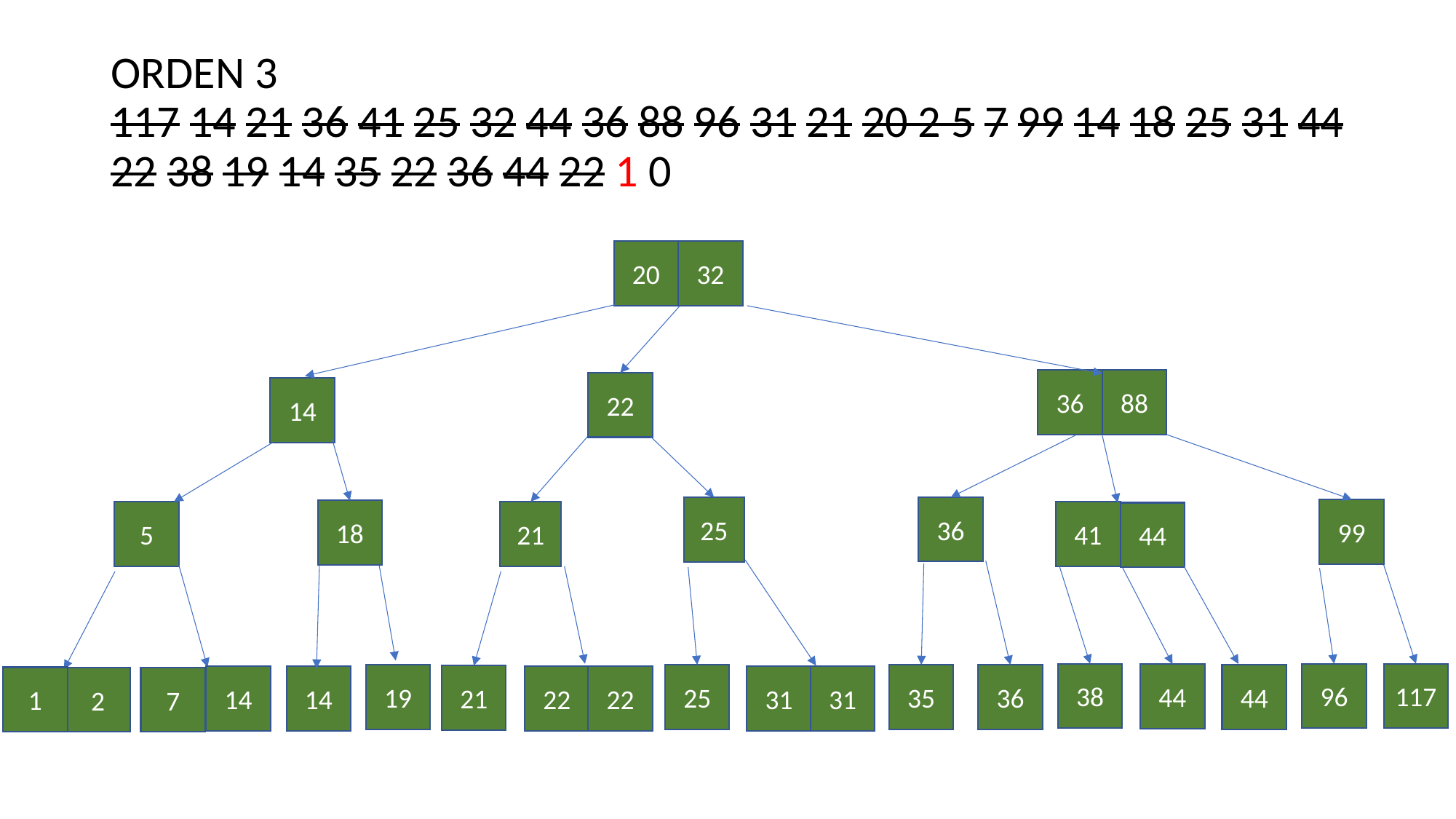

# ORDEN 3 117 14 21 36 41 25 32 44 36 88 96 31 21 20 2 5 7 99 14 18 25 31 44 22 38 19 14 35 22 36 44 22 1 0
32
20
36
88
22
14
36
25
99
18
5
21
41
44
38
96
117
44
19
25
35
36
44
21
14
14
22
22
31
31
1
2
7